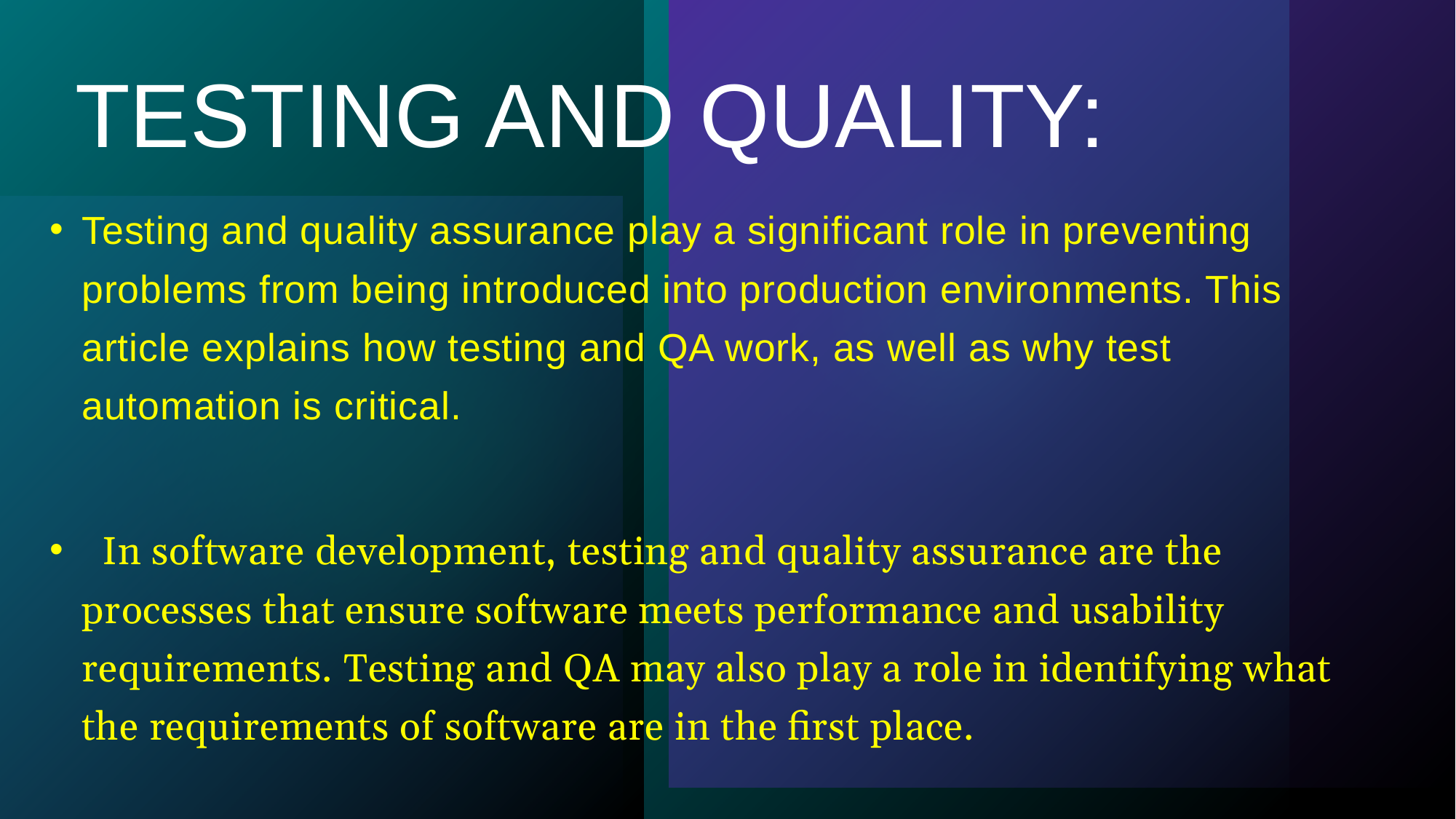

# TESTING AND QUALITY:
Testing and quality assurance play a significant role in preventing problems from being introduced into production environments. This article explains how testing and QA work, as well as why test automation is critical.

  In software development, testing and quality assurance are the    processes that ensure software meets performance and usability requirements. Testing and QA may also play a role in identifying what the requirements of software are in the first place.